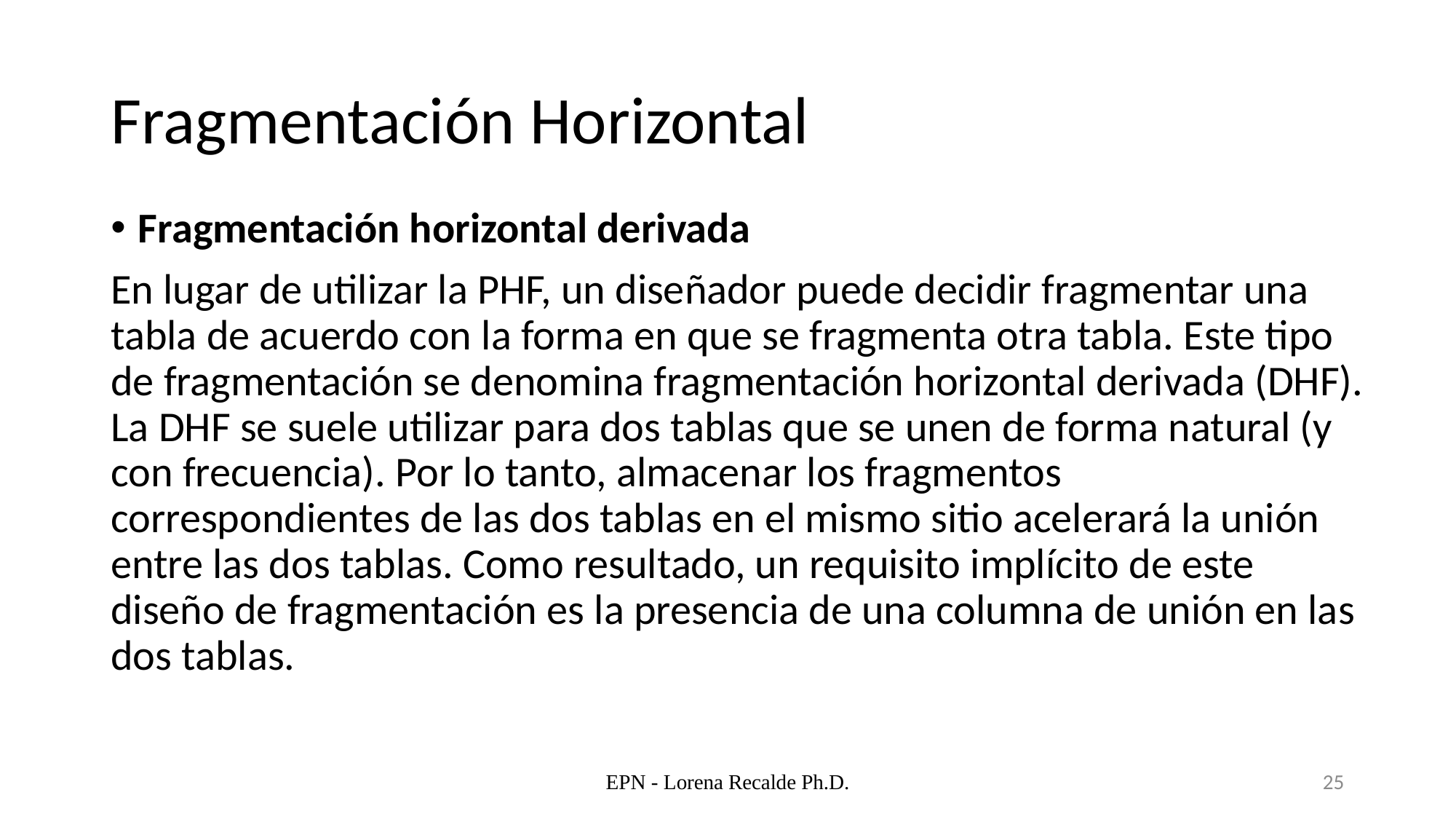

# Fragmentación Horizontal
Fragmentación horizontal derivada
En lugar de utilizar la PHF, un diseñador puede decidir fragmentar una tabla de acuerdo con la forma en que se fragmenta otra tabla. Este tipo de fragmentación se denomina fragmentación horizontal derivada (DHF). La DHF se suele utilizar para dos tablas que se unen de forma natural (y con frecuencia). Por lo tanto, almacenar los fragmentos correspondientes de las dos tablas en el mismo sitio acelerará la unión entre las dos tablas. Como resultado, un requisito implícito de este diseño de fragmentación es la presencia de una columna de unión en las dos tablas.
EPN - Lorena Recalde Ph.D.
25